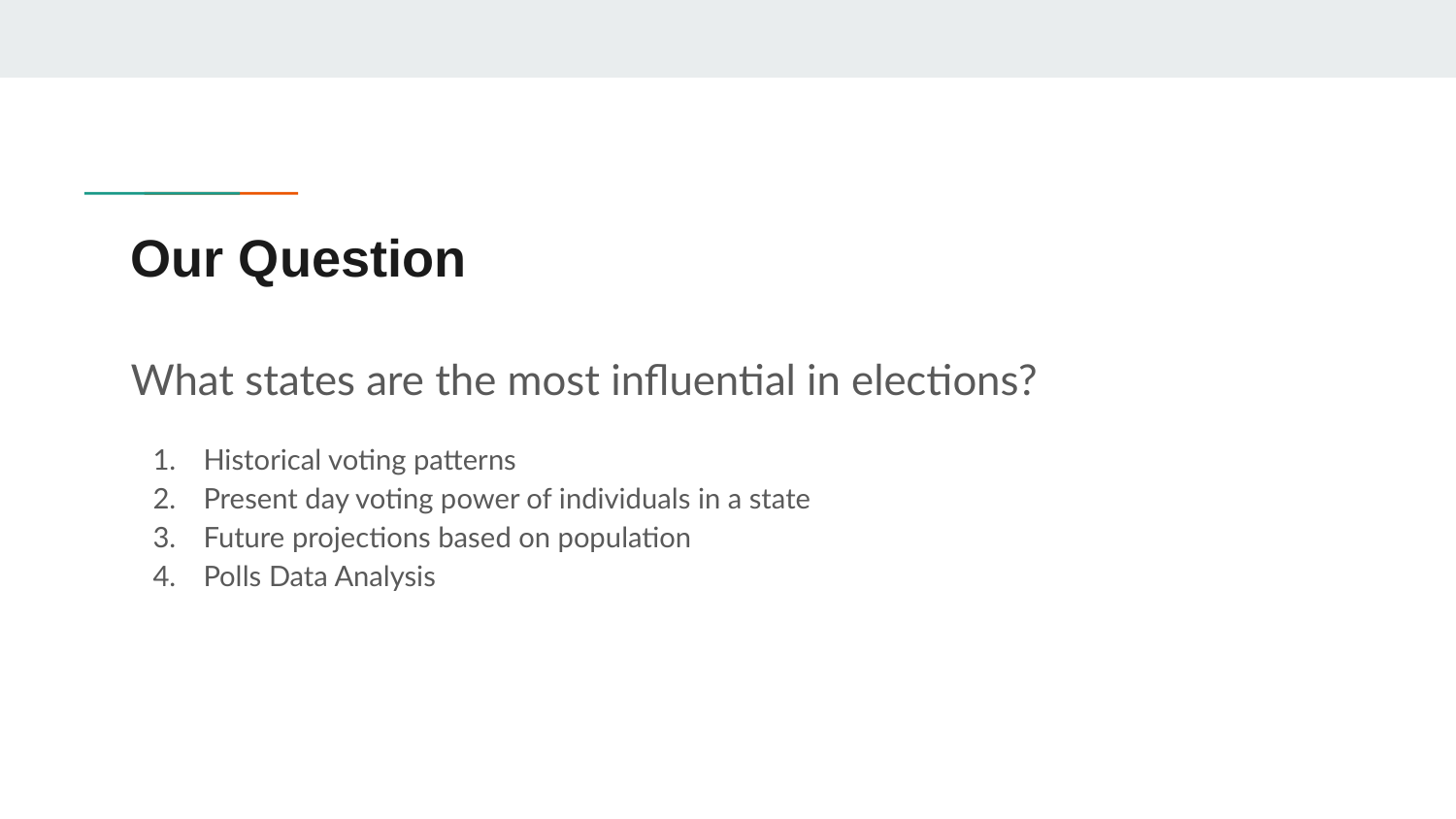

# Our Question

What states are the most influential in elections?
Historical voting patterns
Present day voting power of individuals in a state
Future projections based on population
Polls Data Analysis